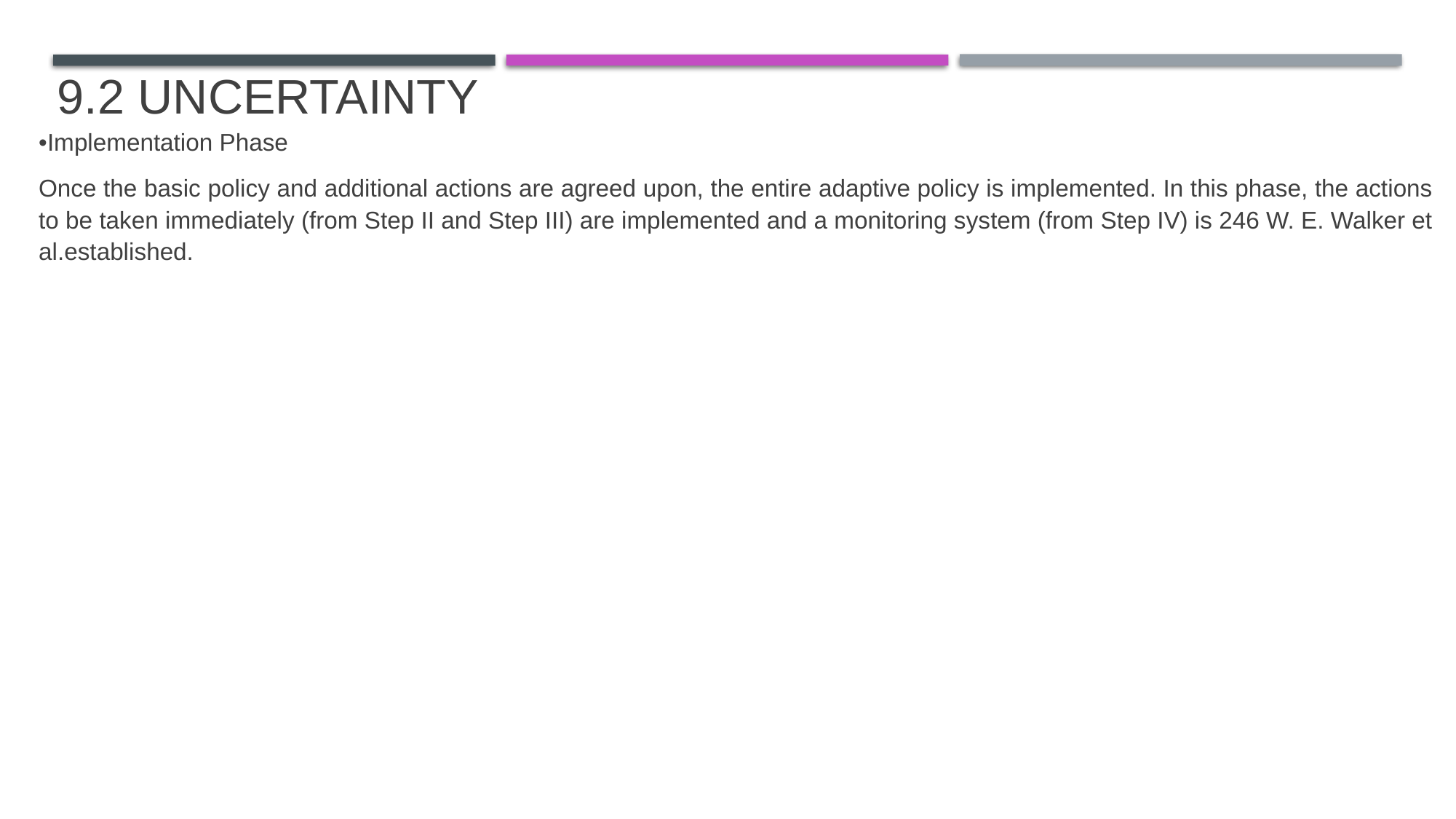

# 9.2 Uncertainty
•Implementation Phase
Once the basic policy and additional actions are agreed upon, the entire adaptive policy is implemented. In this phase, the actions to be taken immediately (from Step II and Step III) are implemented and a monitoring system (from Step IV) is 246 W. E. Walker et al.established.